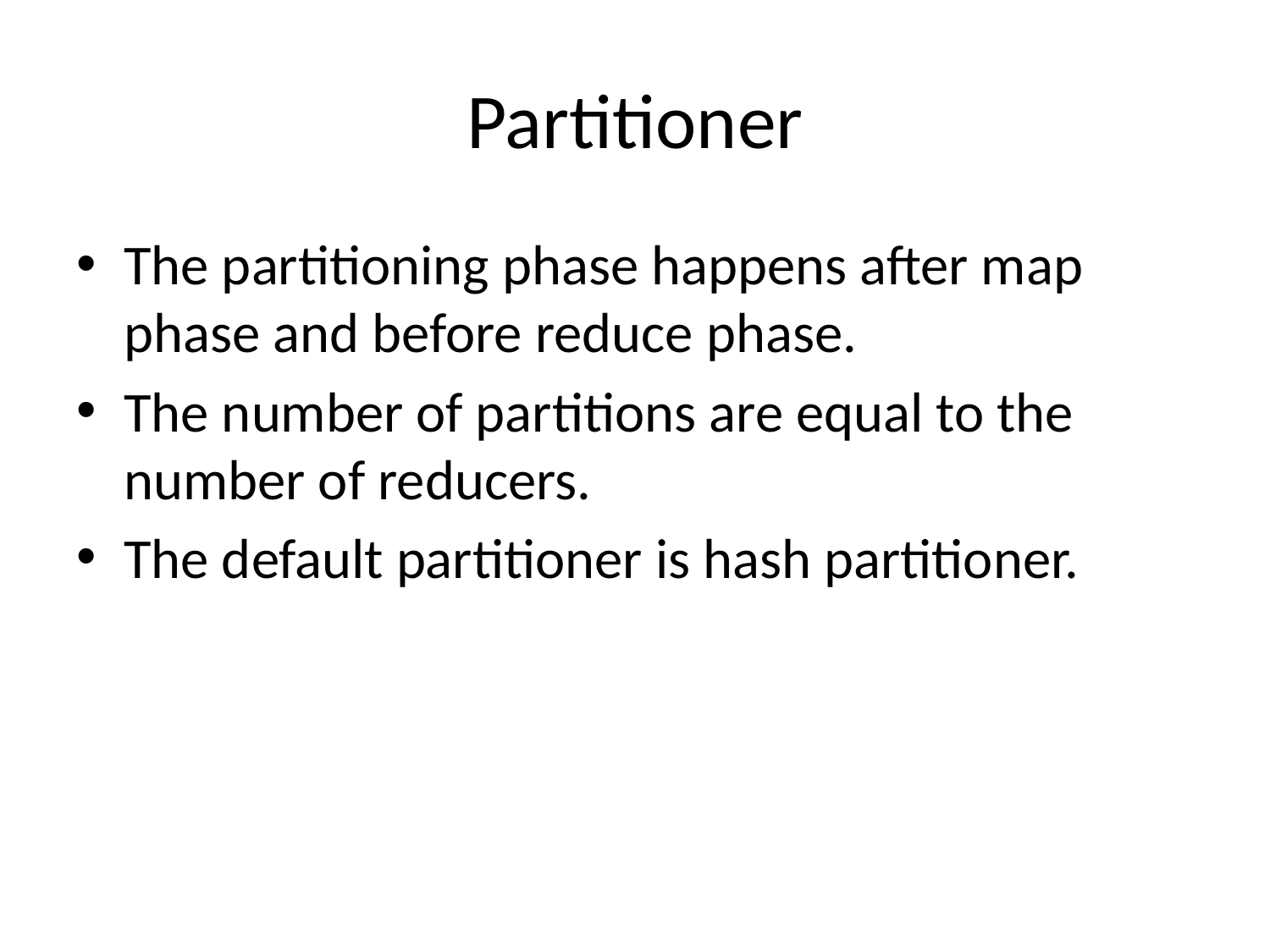

# Partitioner
The partitioning phase happens after map phase and before reduce phase.
The number of partitions are equal to the number of reducers.
The default partitioner is hash partitioner.